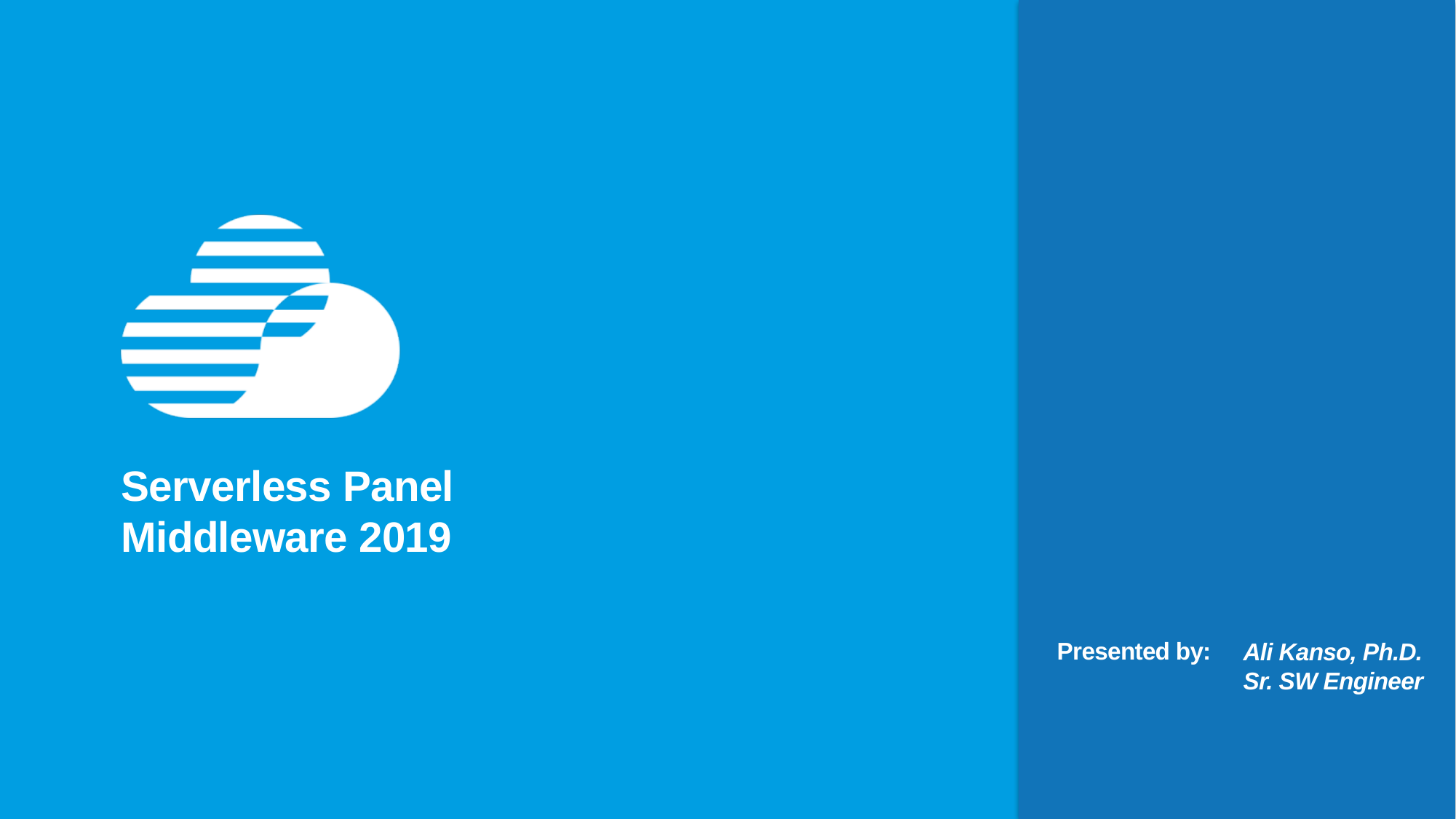

# Serverless Panel Middleware 2019
Ali Kanso, Ph.D.
Sr. SW Engineer